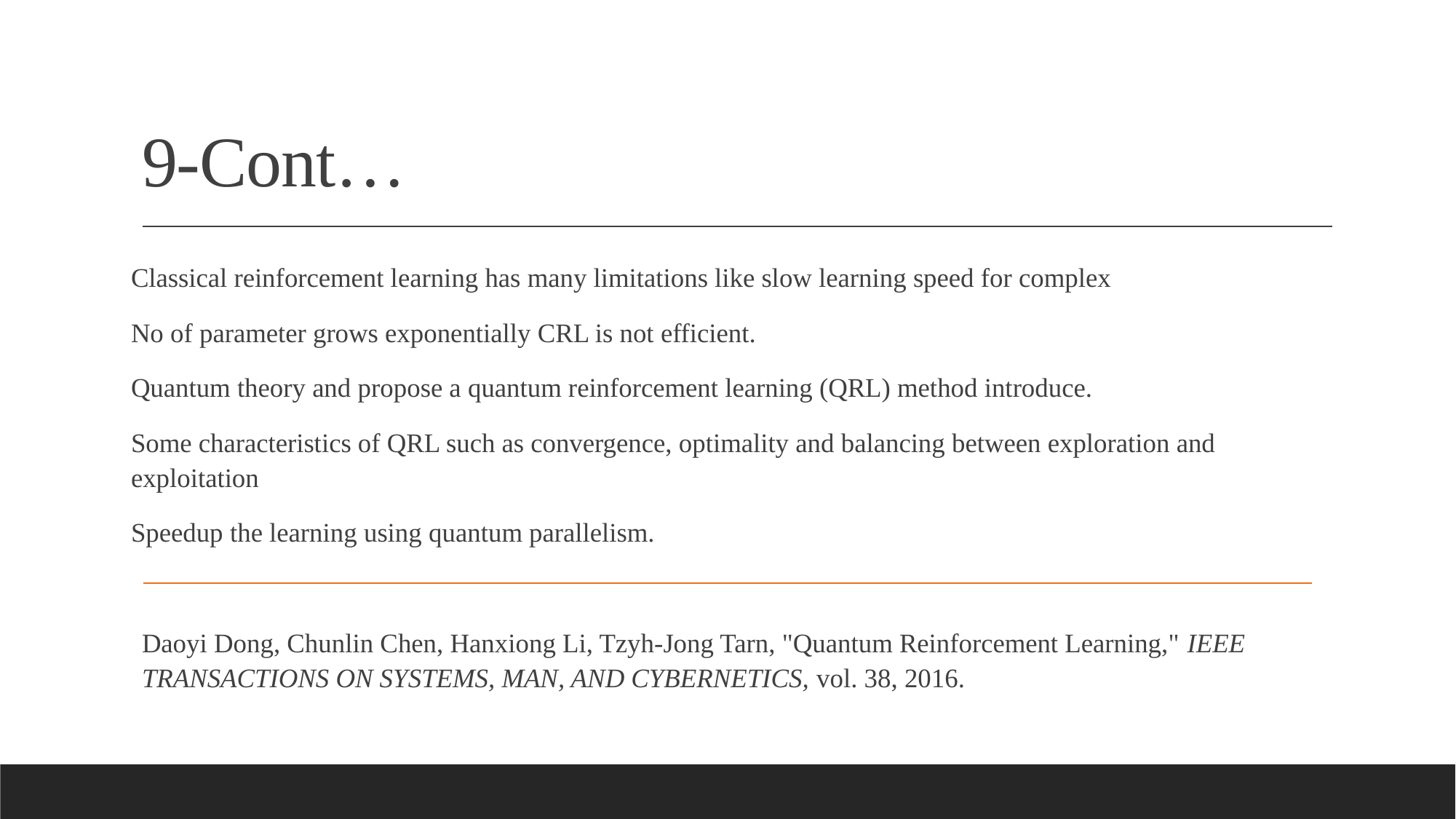

# 9-Cont…
Classical reinforcement learning has many limitations like slow learning speed for complex
No of parameter grows exponentially CRL is not efficient.
Quantum theory and propose a quantum reinforcement learning (QRL) method introduce.
Some characteristics of QRL such as convergence, optimality and balancing between exploration and exploitation
Speedup the learning using quantum parallelism.

Daoyi Dong, Chunlin Chen, Hanxiong Li, Tzyh-Jong Tarn, "Quantum Reinforcement Learning," IEEE TRANSACTIONS ON SYSTEMS, MAN, AND CYBERNETICS, vol. 38, 2016.